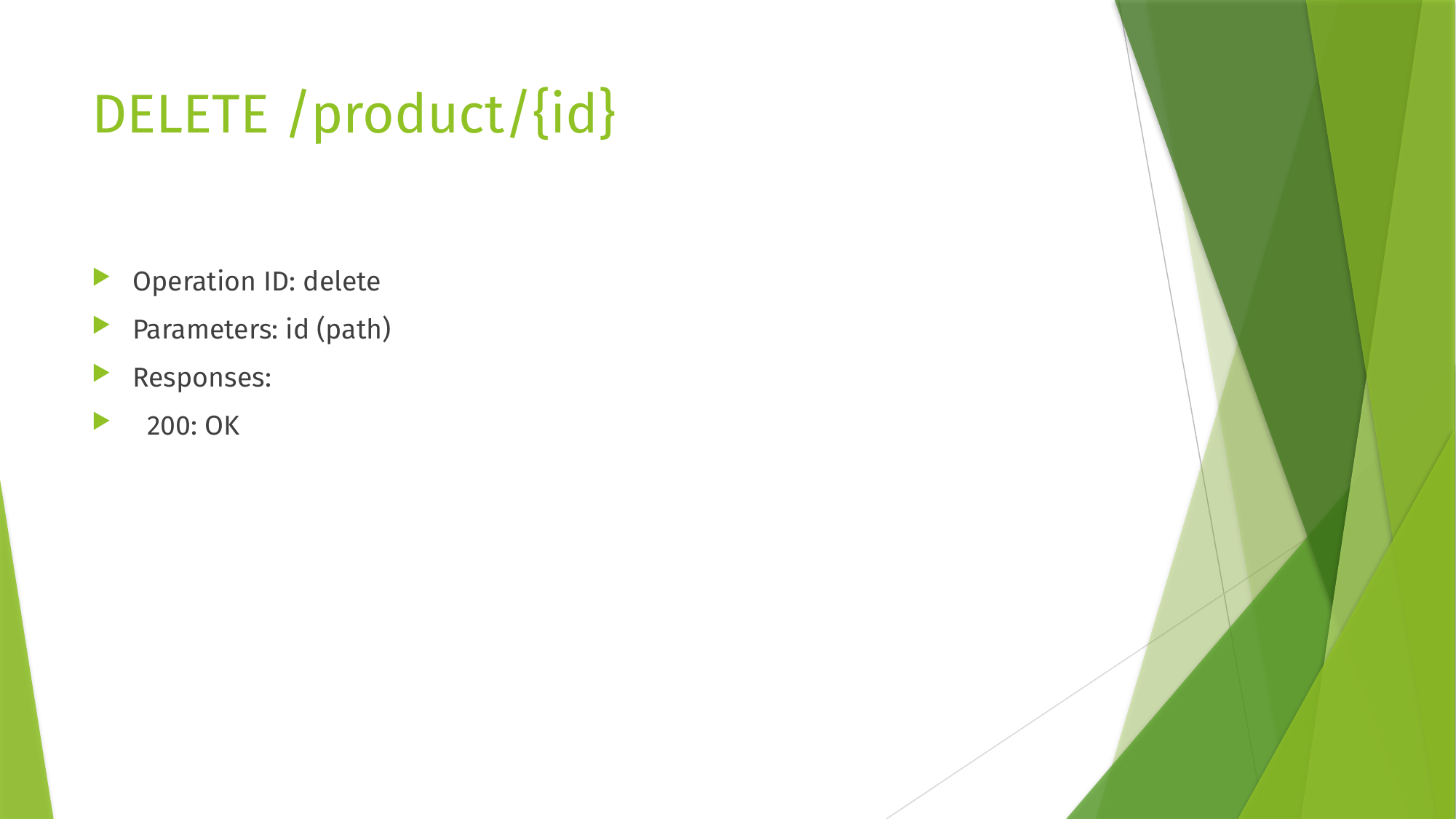

# DELETE /product/{id}
Operation ID: delete
Parameters: id (path)
Responses:
  200: OK